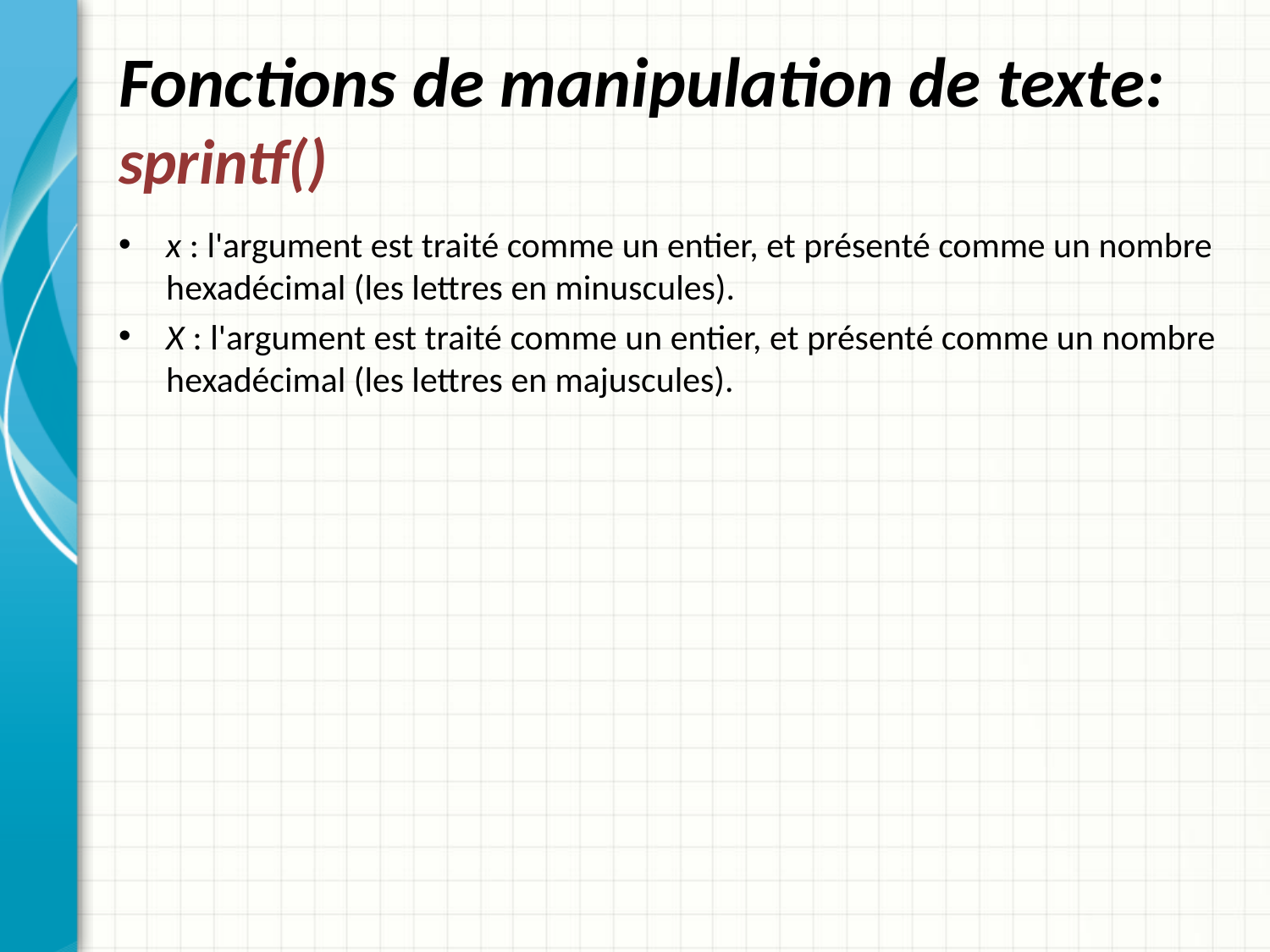

# Fonctions de manipulation de texte: sprintf()
x : l'argument est traité comme un entier, et présenté comme un nombre hexadécimal (les lettres en minuscules).
X : l'argument est traité comme un entier, et présenté comme un nombre hexadécimal (les lettres en majuscules).